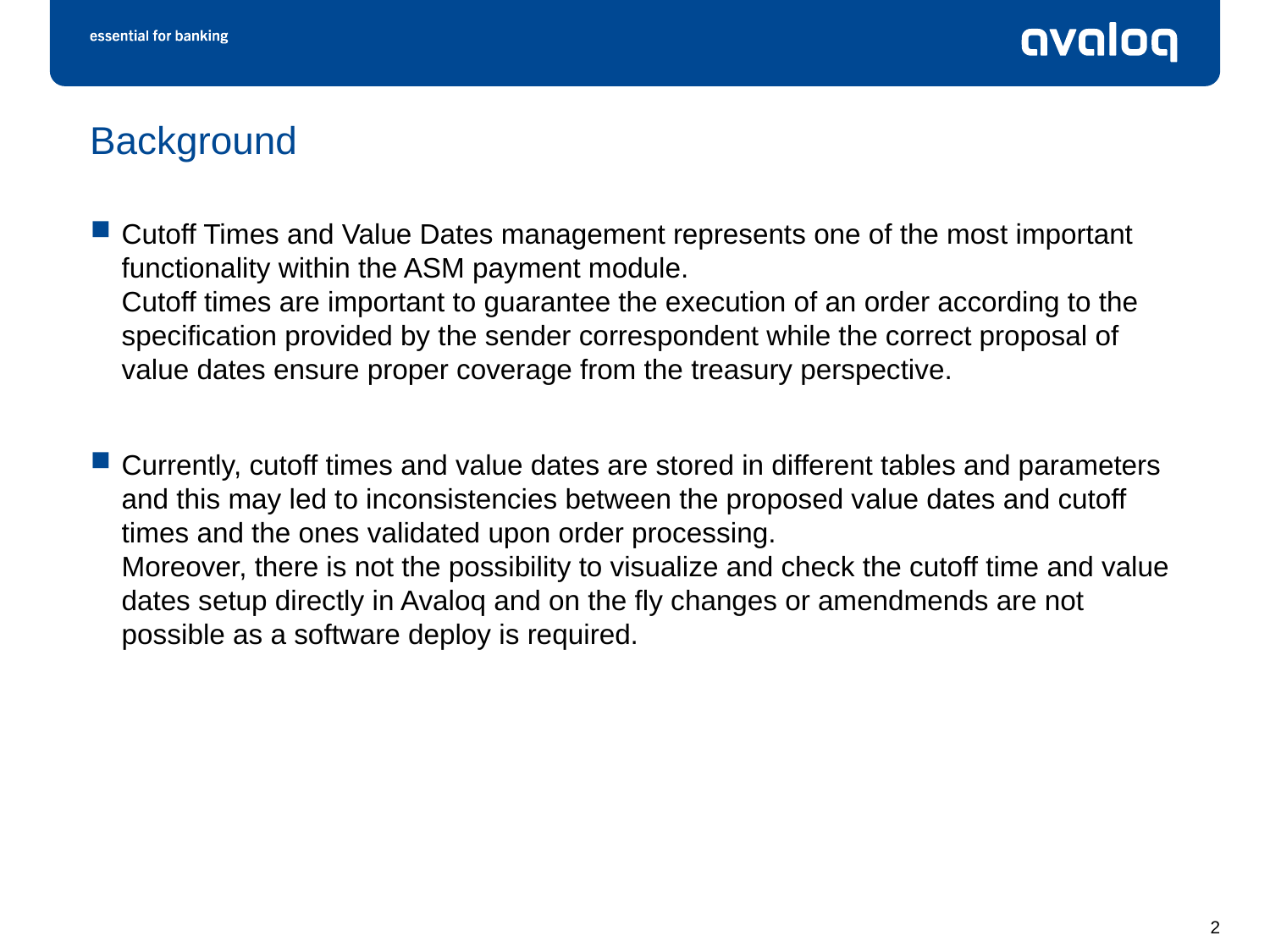

# Background
Cutoff Times and Value Dates management represents one of the most important functionality within the ASM payment module.
Cutoff times are important to guarantee the execution of an order according to the specification provided by the sender correspondent while the correct proposal of value dates ensure proper coverage from the treasury perspective.

Currently, cutoff times and value dates are stored in different tables and parameters and this may led to inconsistencies between the proposed value dates and cutoff times and the ones validated upon order processing.
Moreover, there is not the possibility to visualize and check the cutoff time and value dates setup directly in Avaloq and on the fly changes or amendmends are not possible as a software deploy is required.

2